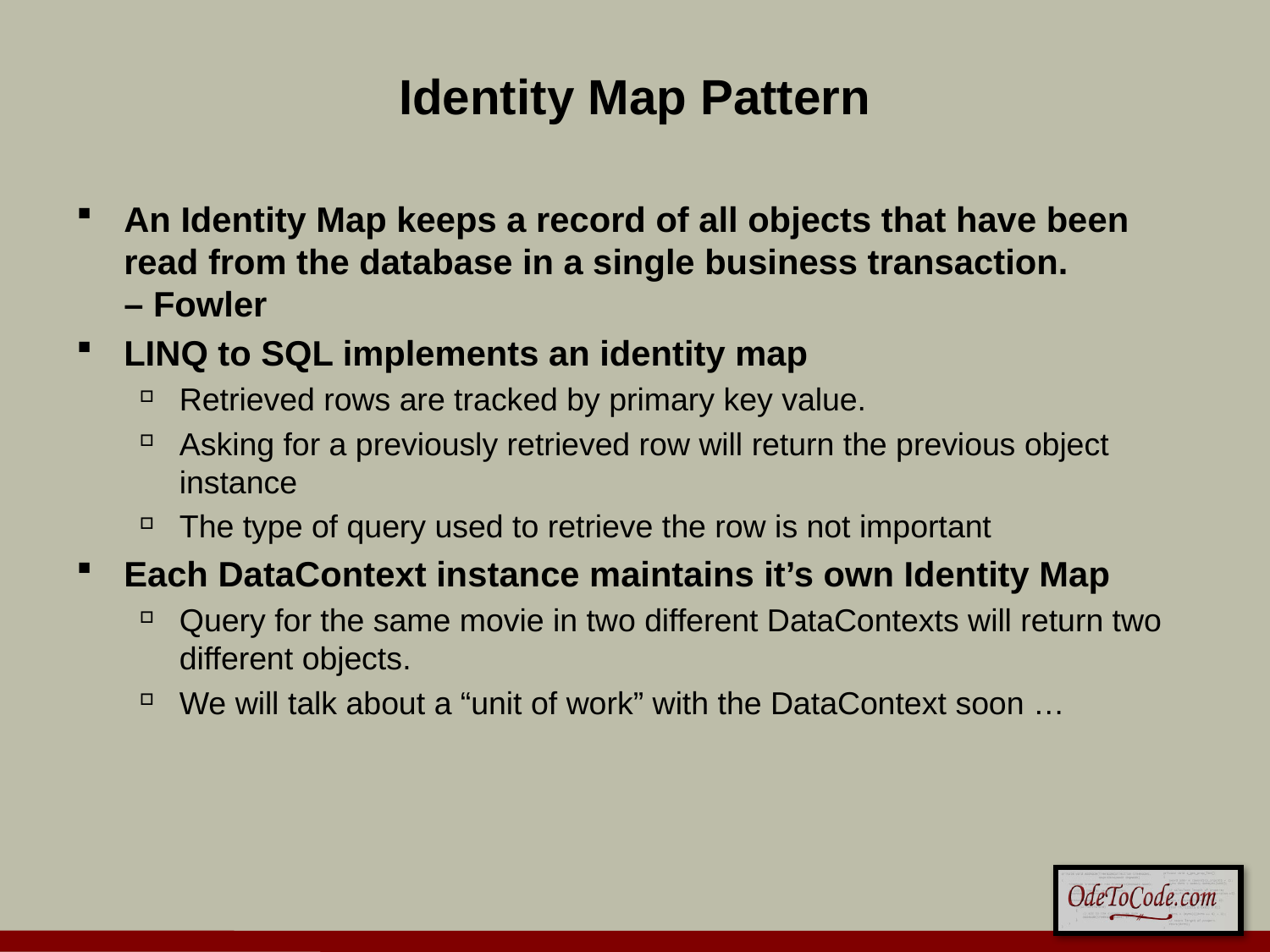

# Identity Map Pattern
An Identity Map keeps a record of all objects that have been read from the database in a single business transaction.             – Fowler
LINQ to SQL implements an identity map
Retrieved rows are tracked by primary key value.
Asking for a previously retrieved row will return the previous object instance
The type of query used to retrieve the row is not important
Each DataContext instance maintains it’s own Identity Map
Query for the same movie in two different DataContexts will return two different objects.
We will talk about a “unit of work” with the DataContext soon …